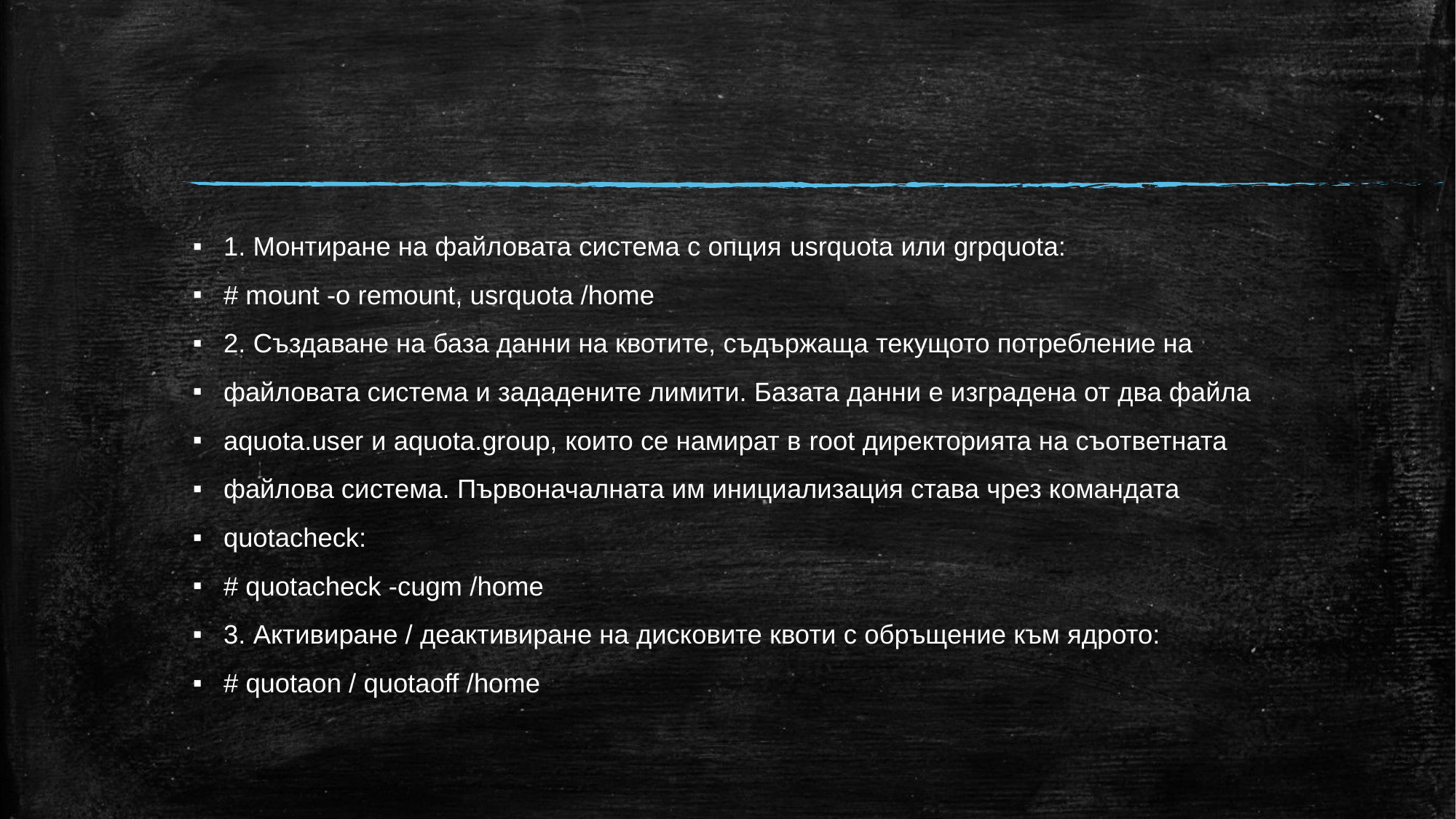

#
1. Монтиране на файловата система с опция usrquota или grpquota:
# mount -o remount, usrquota /home
2. Създаване на база данни на квотите, съдържаща текущото потребление на
файловата система и зададените лимити. Базата данни е изградена от два файла
aquota.user и aquota.group, които се намират в root директорията на съответната
файлова система. Първоначалната им инициализация става чрез командата
quotacheck:
# quotacheck -cugm /home
3. Активиране / деактивиране на дисковите квоти с обръщение към ядрото:
# quotaon / quotaoff /home